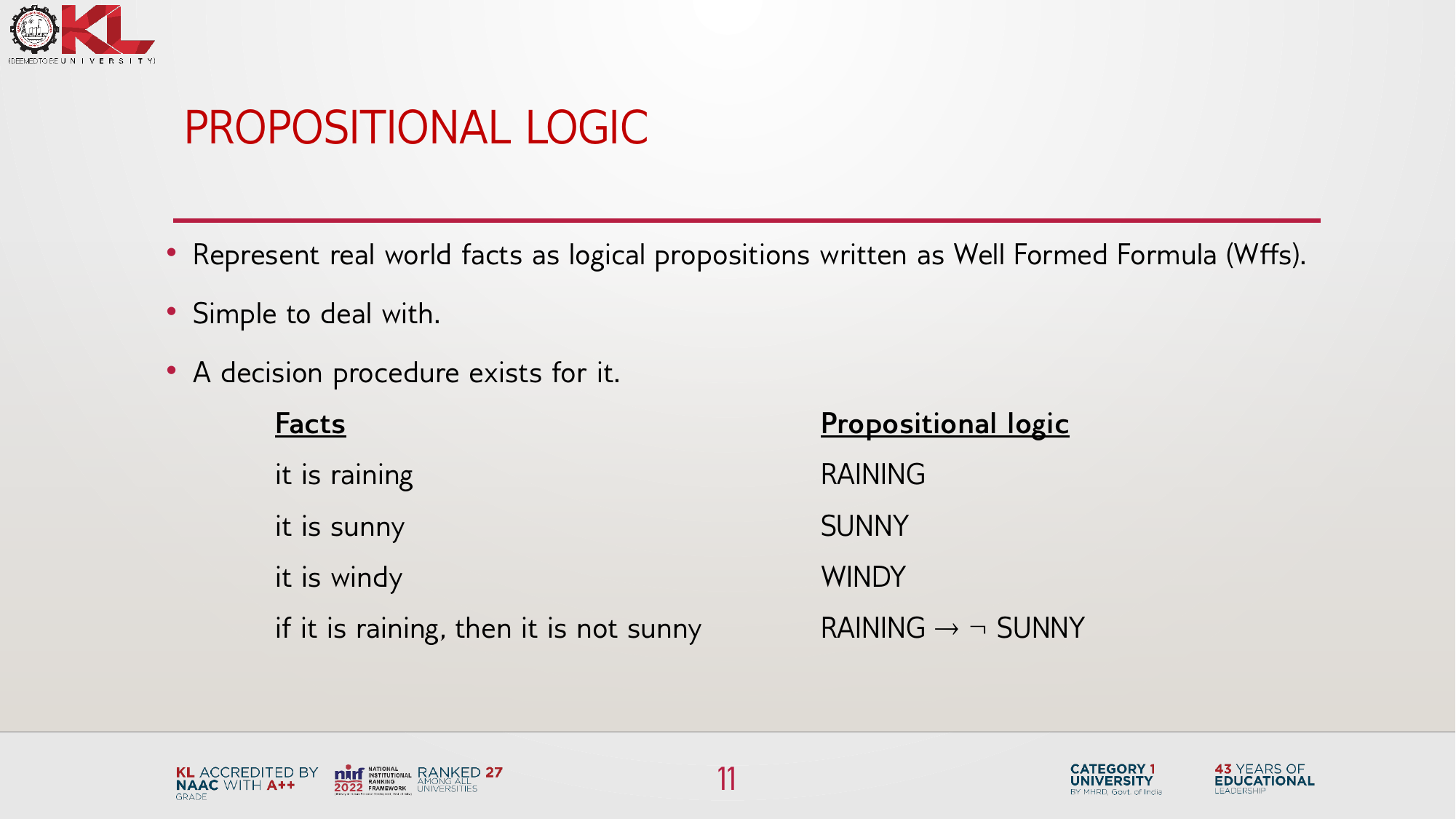

# Propositional Logic
Represent real world facts as logical propositions written as Well Formed Formula (Wffs).
Simple to deal with.
A decision procedure exists for it.
Facts					Propositional logic
it is raining				RAINING
it is sunny				SUNNY
it is windy				WINDY
if it is raining, then it is not sunny		RAINING → ¬ SUNNY

11